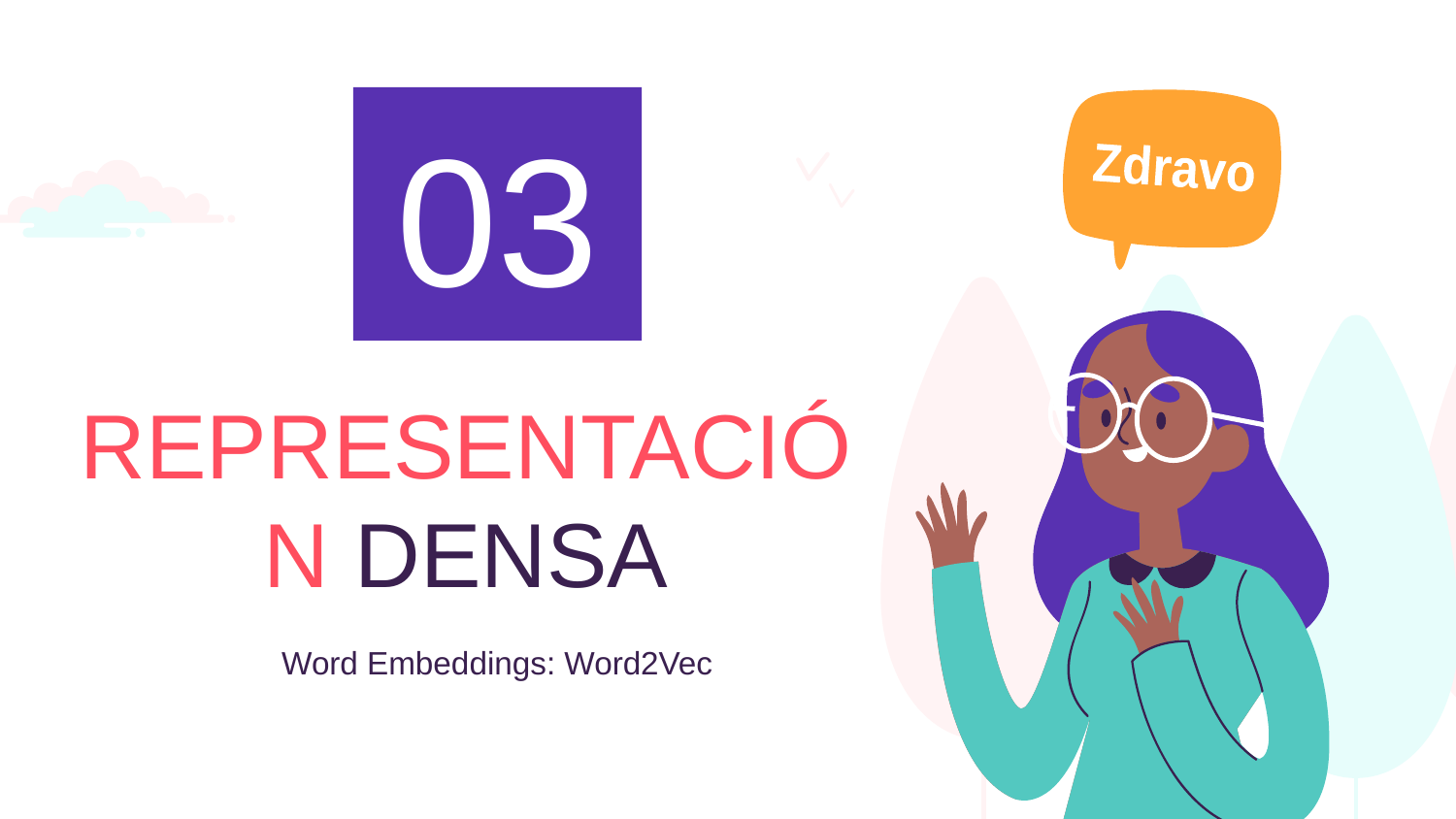

03

Zdravo

# REPRESENTACIÓN DENSA
Word Embeddings: Word2Vec